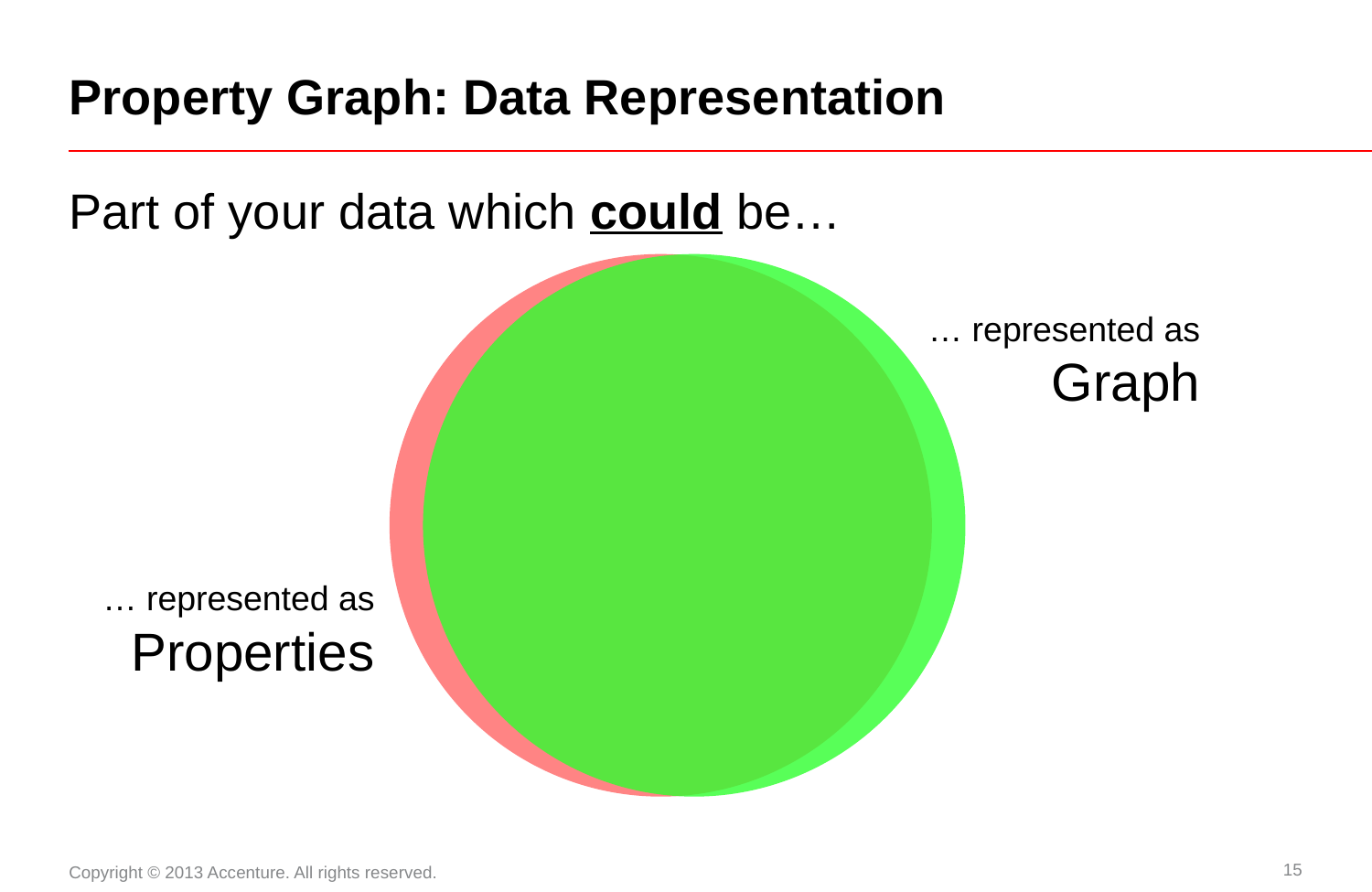

# Property Graph: Data Representation
Part of your data which could be…

… represented as
Graph
… represented as
Properties